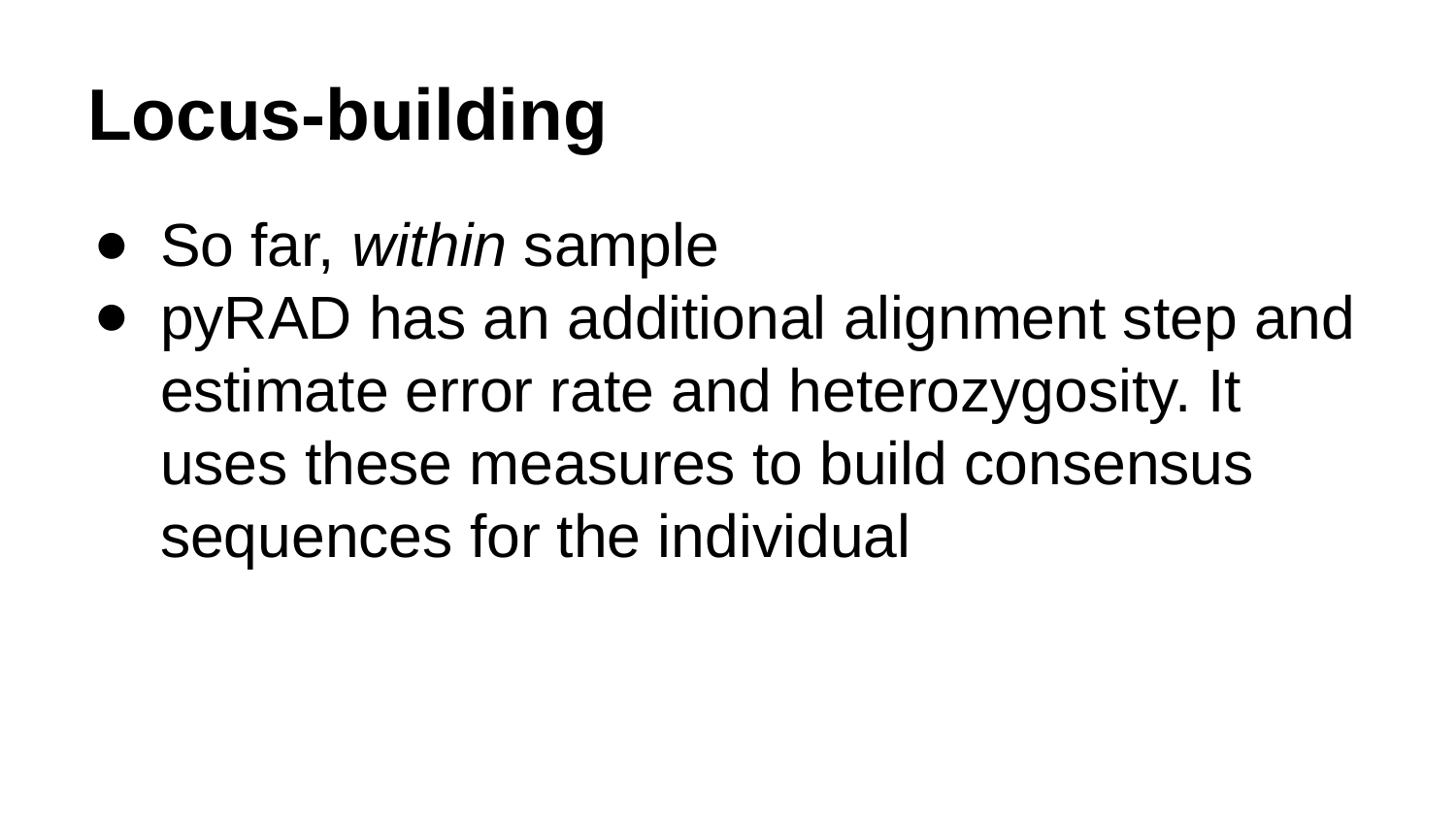

# Locus-building
So far, within sample
pyRAD has an additional alignment step and estimate error rate and heterozygosity. It uses these measures to build consensus sequences for the individual